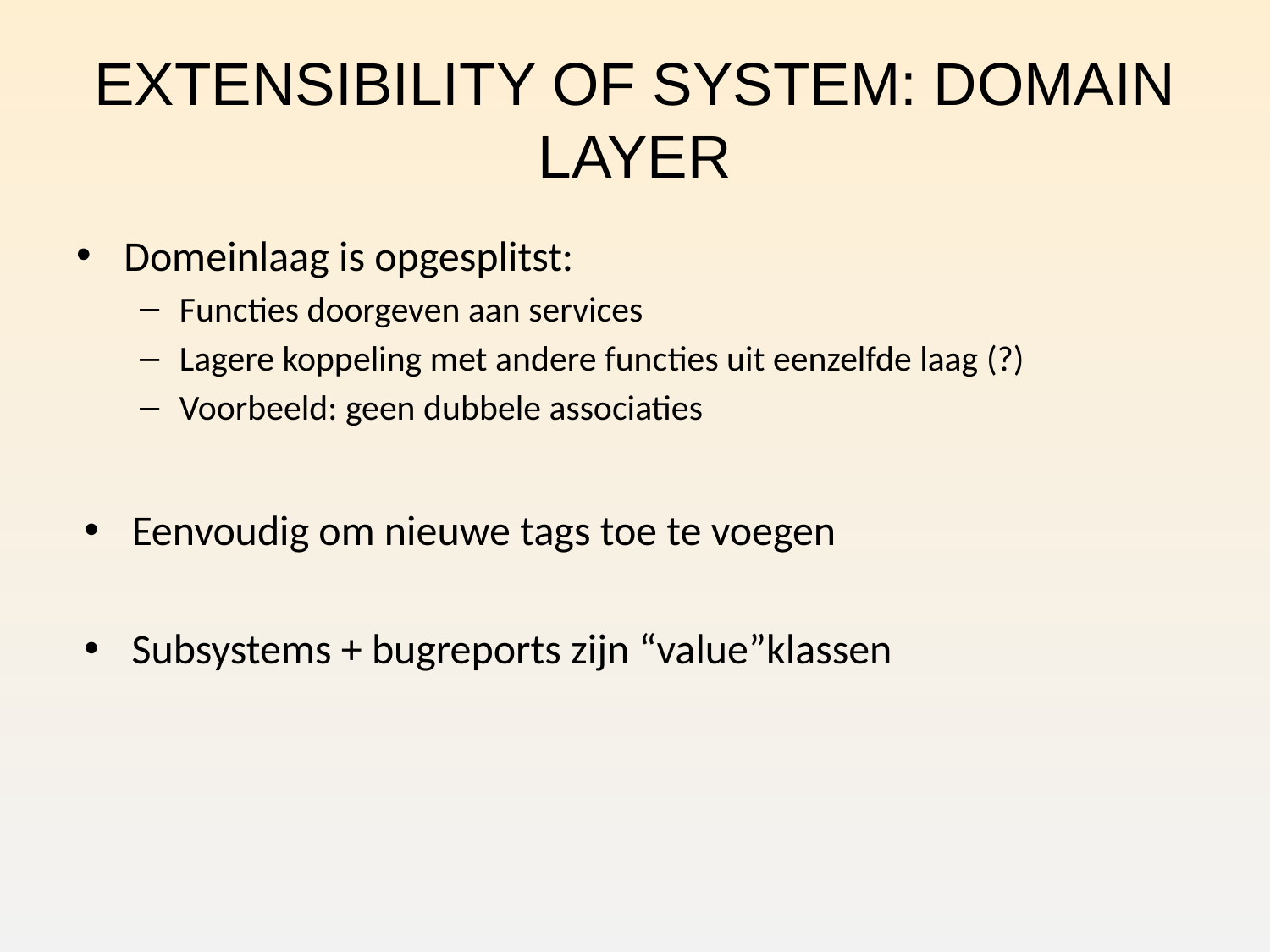

# Extensibility of system: Domain layer
Domeinlaag is opgesplitst:
Functies doorgeven aan services
Lagere koppeling met andere functies uit eenzelfde laag (?)
Voorbeeld: geen dubbele associaties

Eenvoudig om nieuwe tags toe te voegen

Subsystems + bugreports zijn “value”klassen